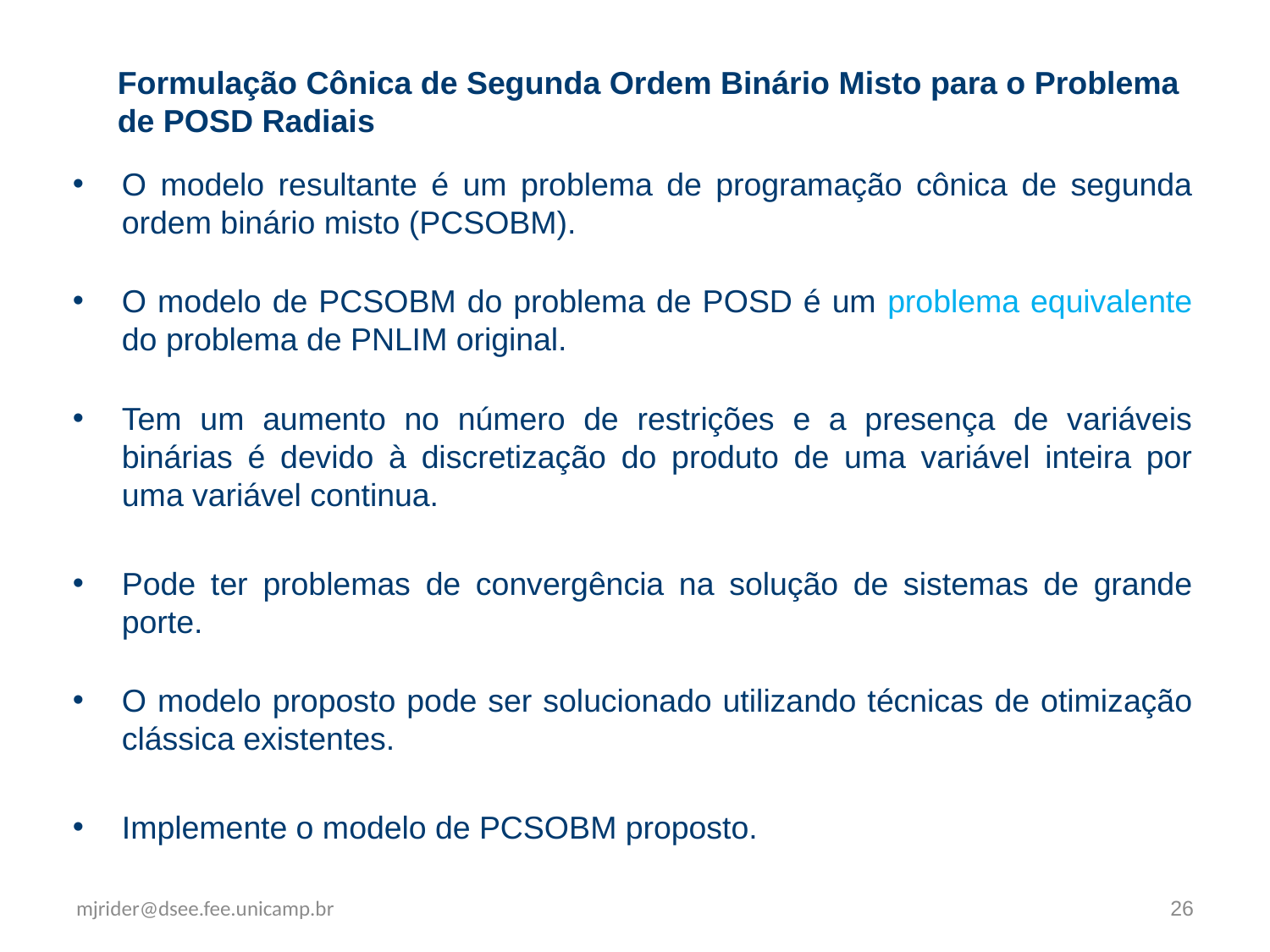

Formulação Cônica de Segunda Ordem Binário Misto para o Problema de POSD Radiais
O modelo resultante é um problema de programação cônica de segunda ordem binário misto (PCSOBM).

O modelo de PCSOBM do problema de POSD é um problema equivalente do problema de PNLIM original.

Tem um aumento no número de restrições e a presença de variáveis binárias é devido à discretização do produto de uma variável inteira por uma variável continua.

Pode ter problemas de convergência na solução de sistemas de grande porte.

O modelo proposto pode ser solucionado utilizando técnicas de otimização clássica existentes.

Implemente o modelo de PCSOBM proposto.
mjrider@dsee.fee.unicamp.br
26